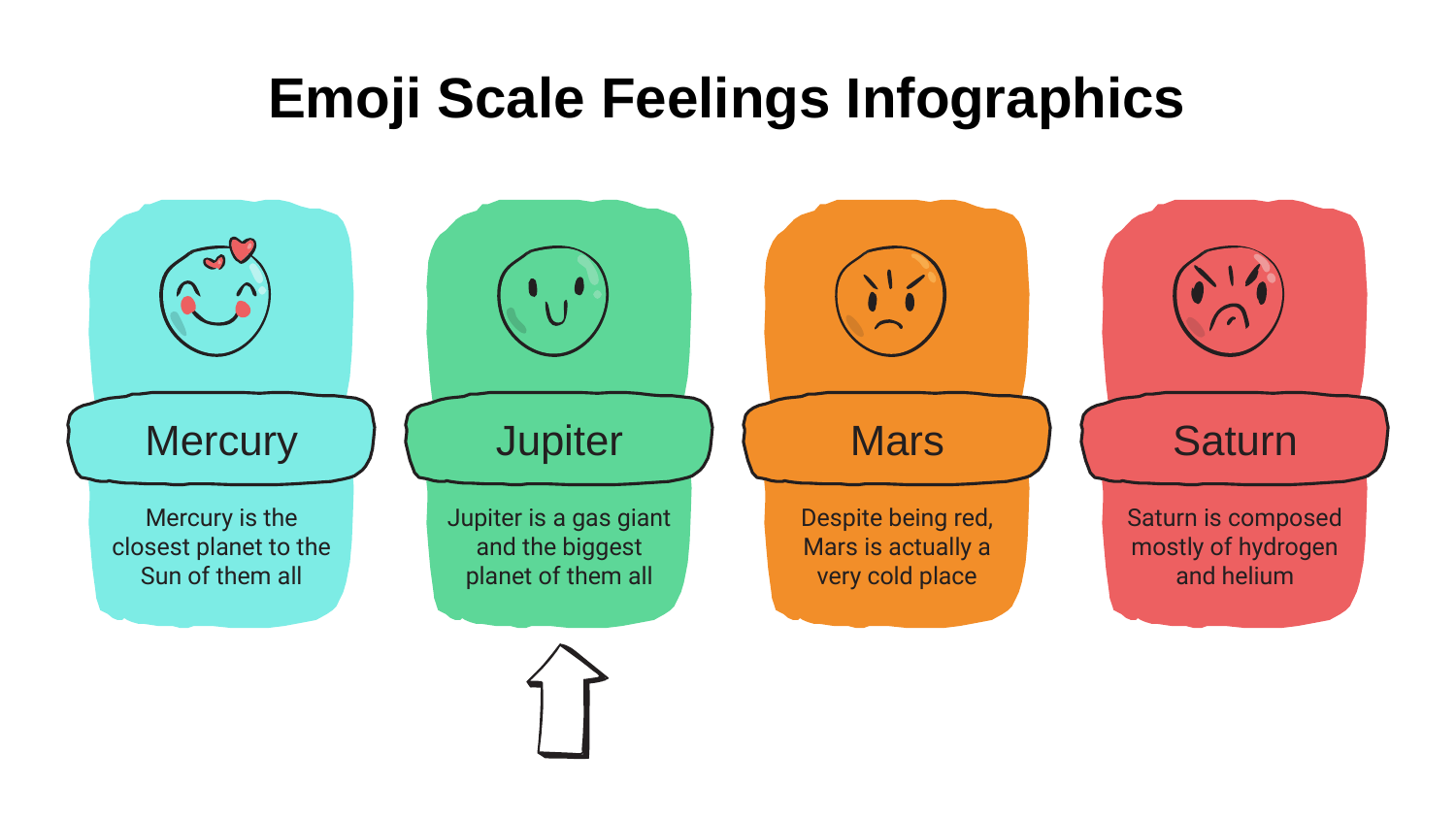

# Emoji Scale Feelings Infographics

Mercury

Mercury is the closest planet to the Sun of them all

Jupiter

Jupiter is a gas giant and the biggest planet of them all

Mars

Despite being red, Mars is actually a very cold place

Saturn

Saturn is composed mostly of hydrogen and helium